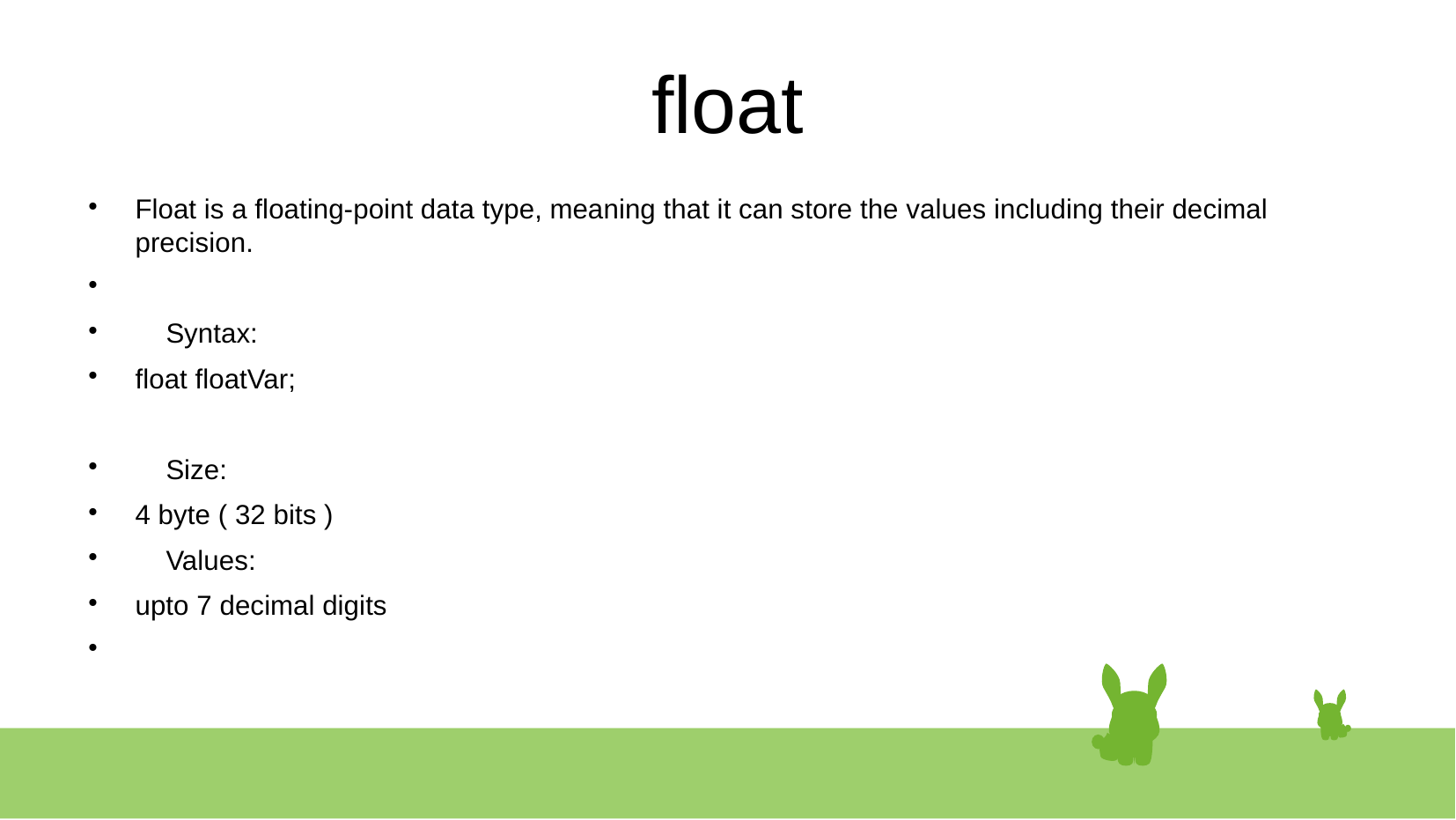

# float
Float is a floating-point data type, meaning that it can store the values including their decimal precision.

    Syntax:
float floatVar;

    Size:
4 byte ( 32 bits )
    Values:
upto 7 decimal digits